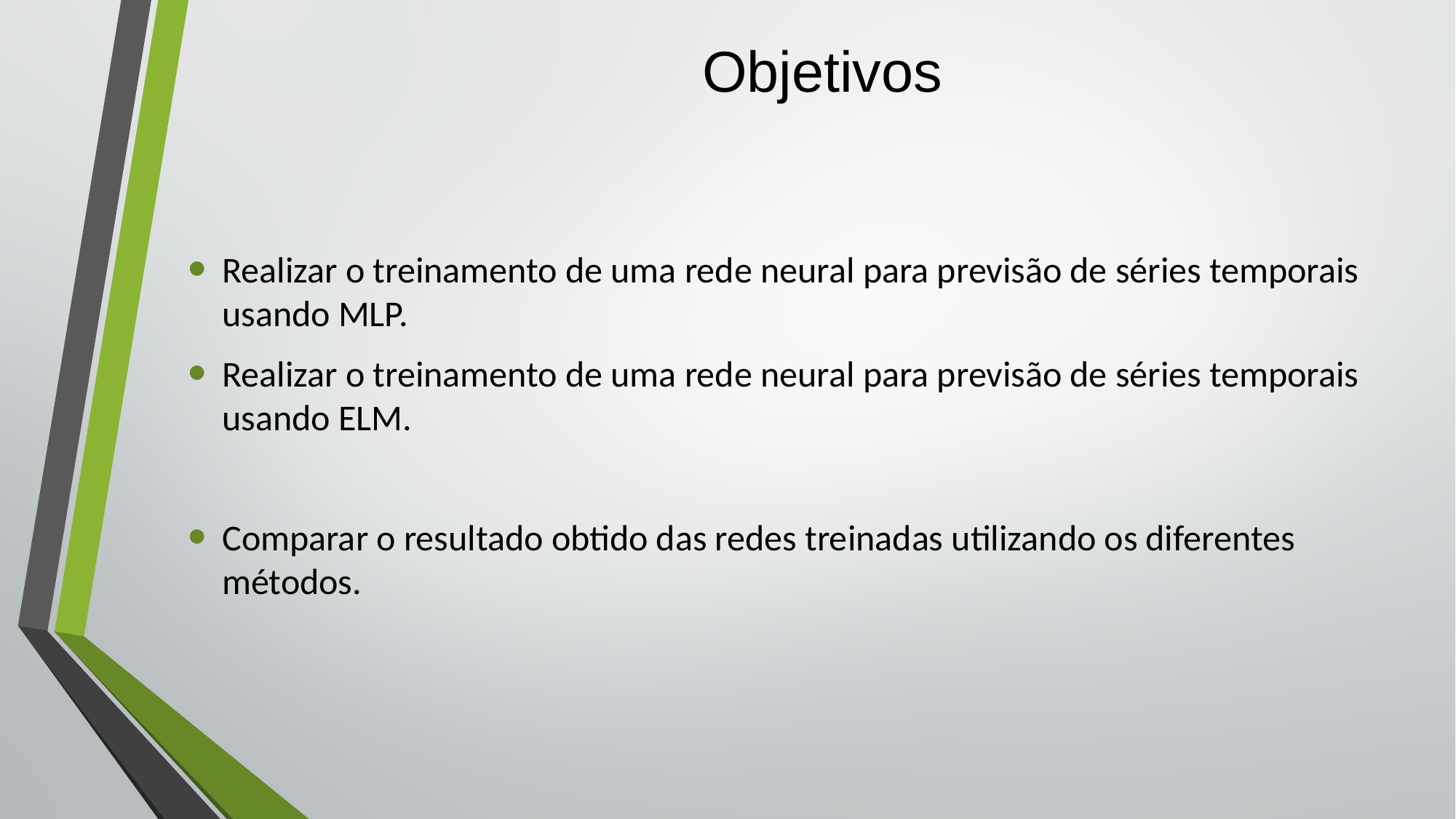

# Objetivos
Realizar o treinamento de uma rede neural para previsão de séries temporais usando MLP.
Realizar o treinamento de uma rede neural para previsão de séries temporais usando ELM.

Comparar o resultado obtido das redes treinadas utilizando os diferentes métodos.